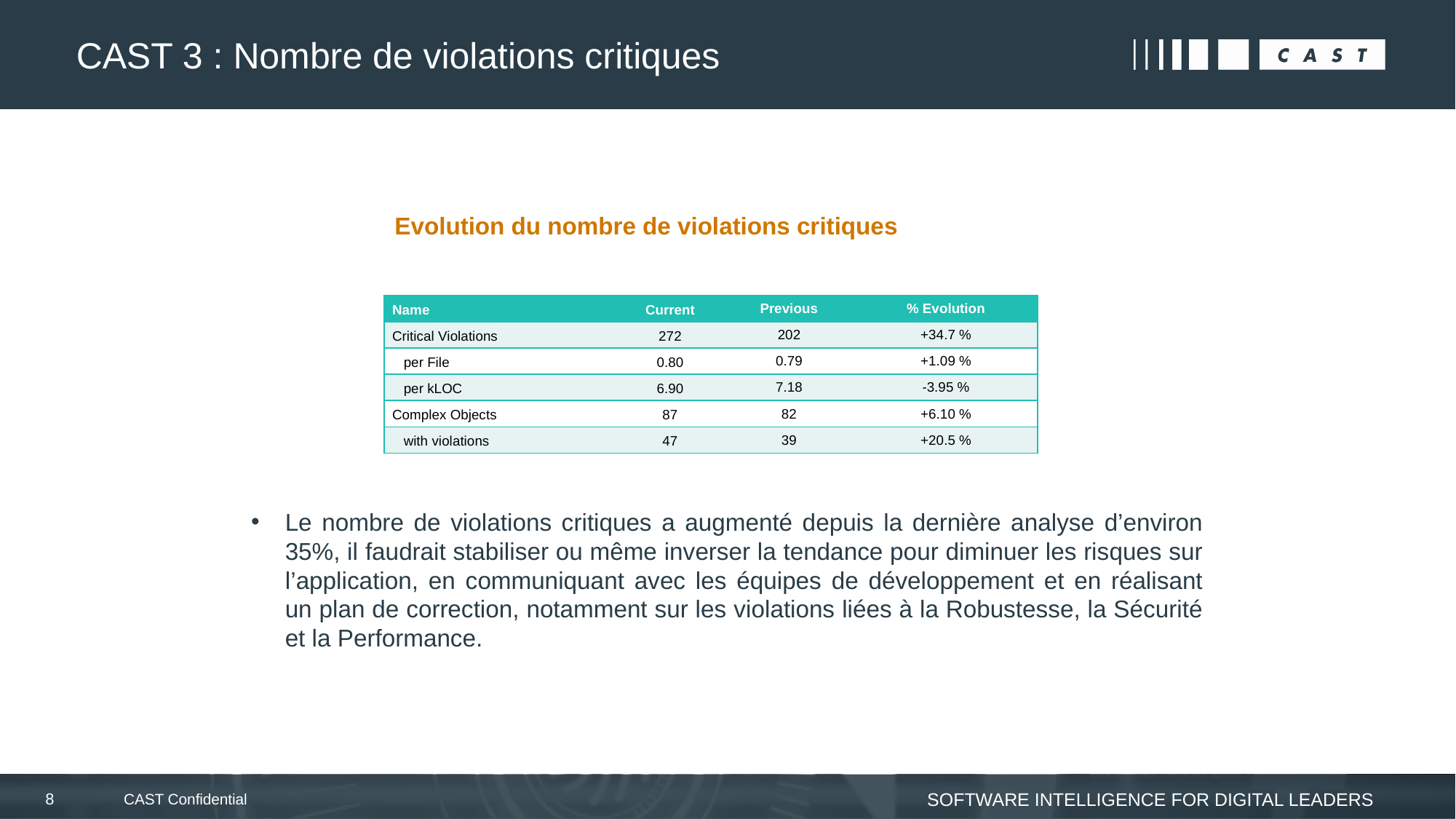

# CAST 3 : Nombre de violations critiques
Evolution du nombre de violations critiques
| Name | Current | Previous | % Evolution |
| --- | --- | --- | --- |
| Critical Violations | 272 | 202 | +34.7 % |
| per File | 0.80 | 0.79 | +1.09 % |
| per kLOC | 6.90 | 7.18 | -3.95 % |
| Complex Objects | 87 | 82 | +6.10 % |
| with violations | 47 | 39 | +20.5 % |
Le nombre de violations critiques a augmenté depuis la dernière analyse d’environ 35%, il faudrait stabiliser ou même inverser la tendance pour diminuer les risques sur l’application, en communiquant avec les équipes de développement et en réalisant un plan de correction, notamment sur les violations liées à la Robustesse, la Sécurité et la Performance.
8